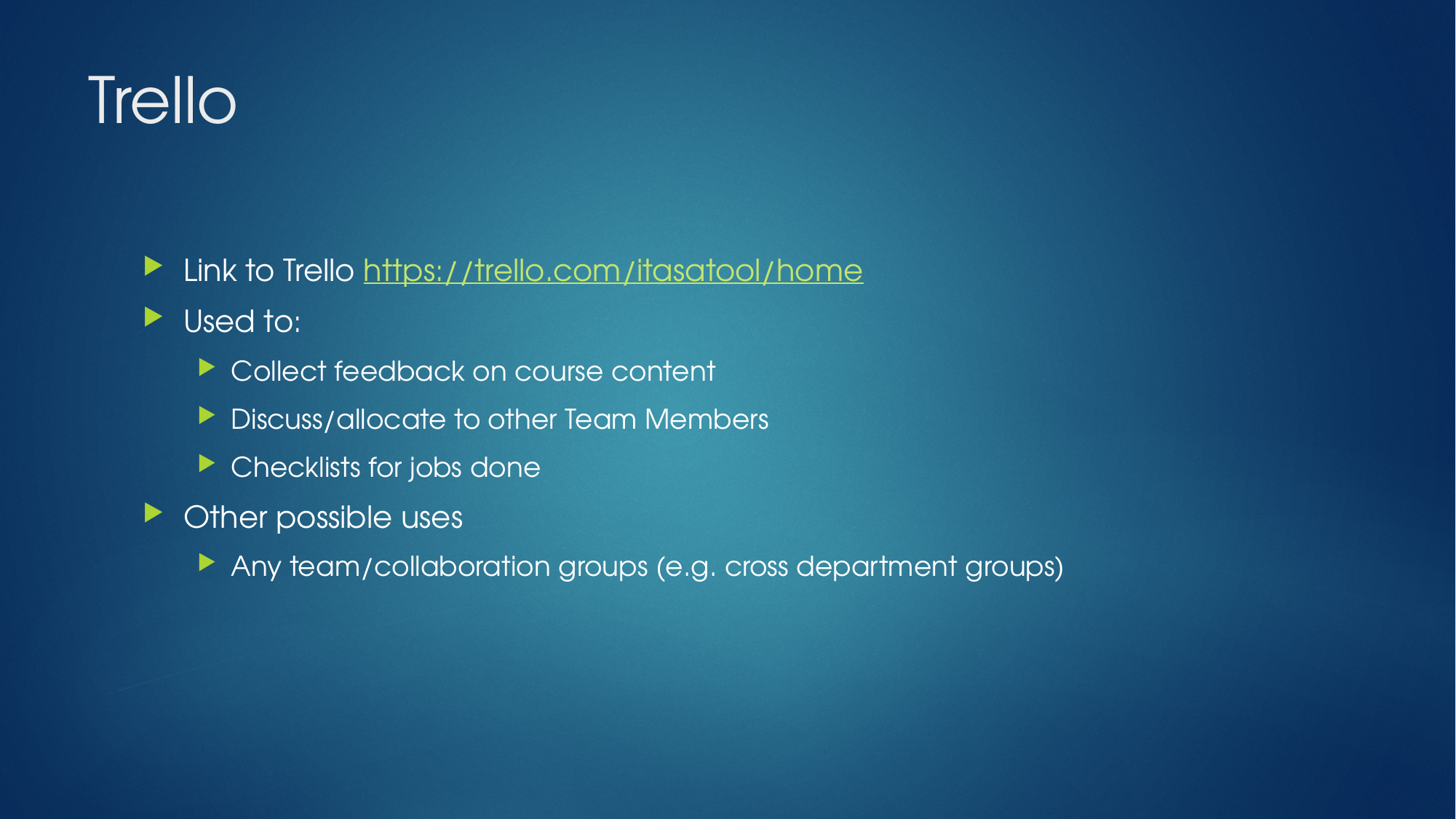

# Trello
Link to Trello https://trello.com/itasatool/home
Used to:
Collect feedback on course content
Discuss/allocate to other Team Members
Checklists for jobs done
Other possible uses
Any team/collaboration groups (e.g. cross department groups)